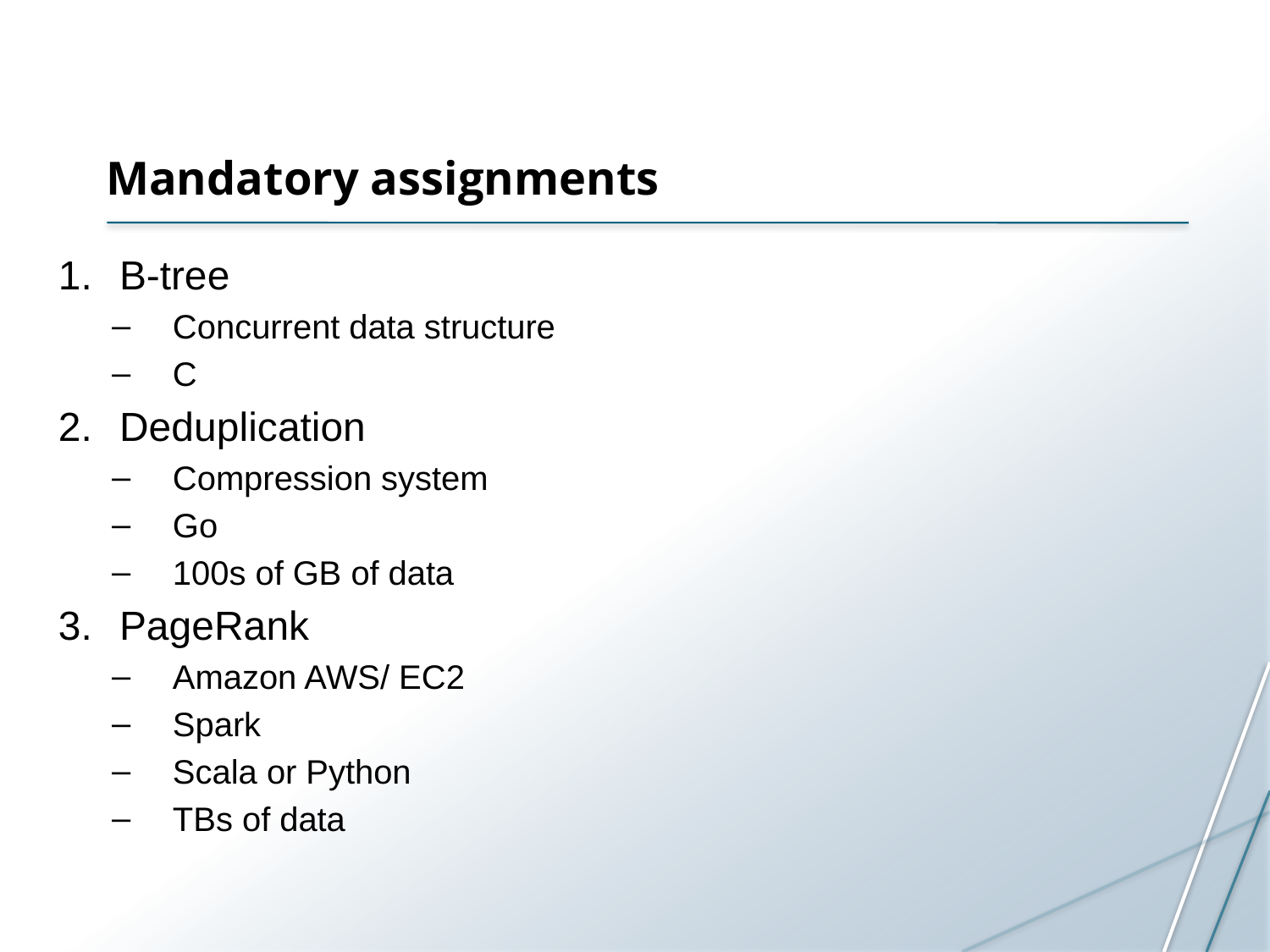

# Mandatory assignments
B-tree
Concurrent data structure
C
Deduplication
Compression system
Go
100s of GB of data
PageRank
Amazon AWS/ EC2
Spark
Scala or Python
TBs of data